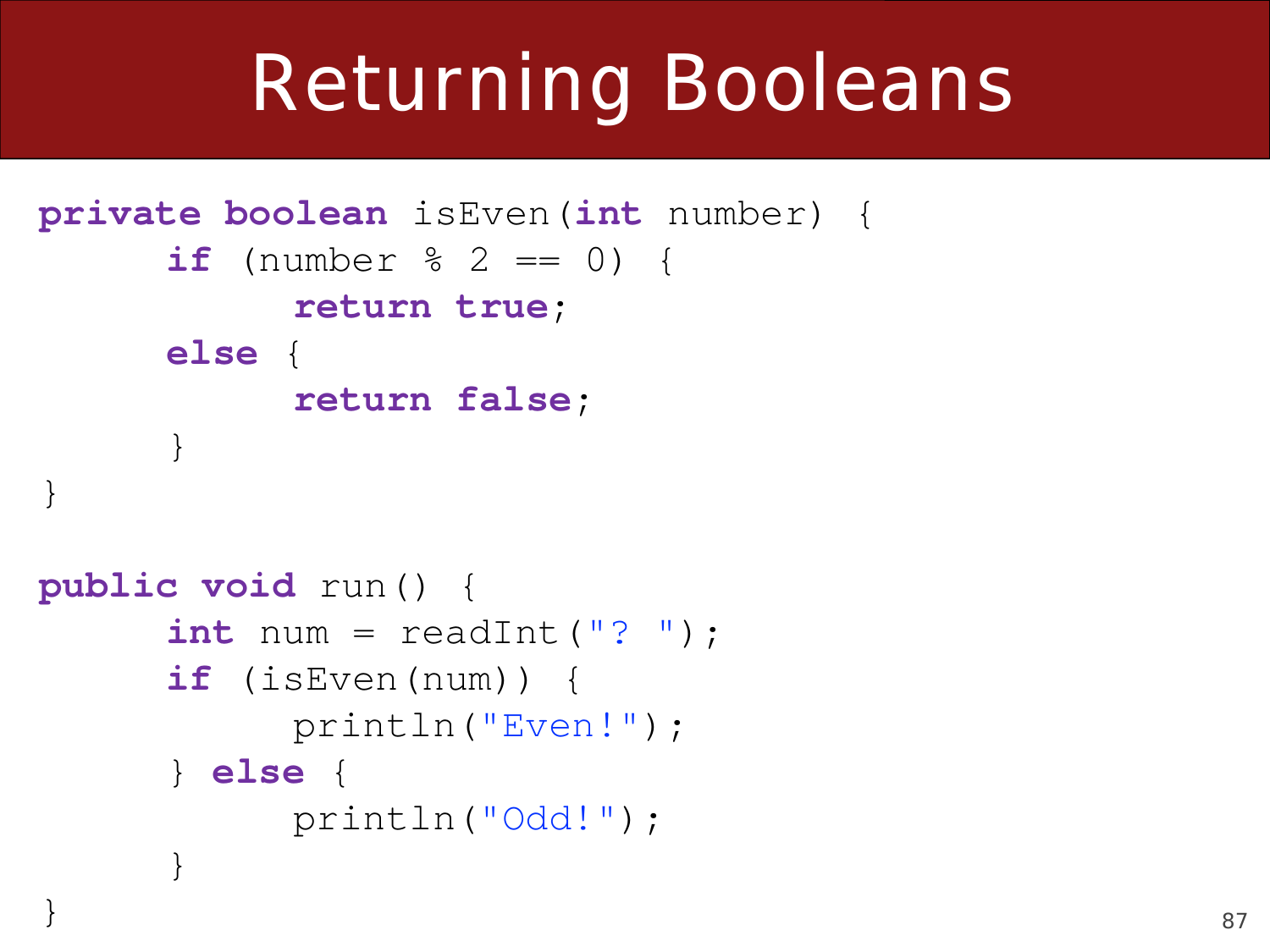

# Returning Booleans
private boolean isEven(int number) {
	if (number % 2 == 0) {
		return true;
	else {
		return false;
	}
}

public void run() {
	int num = readInt("? ");
	if (isEven(num)) {
		println("Even!");
	} else {
		println("Odd!");
	}
}